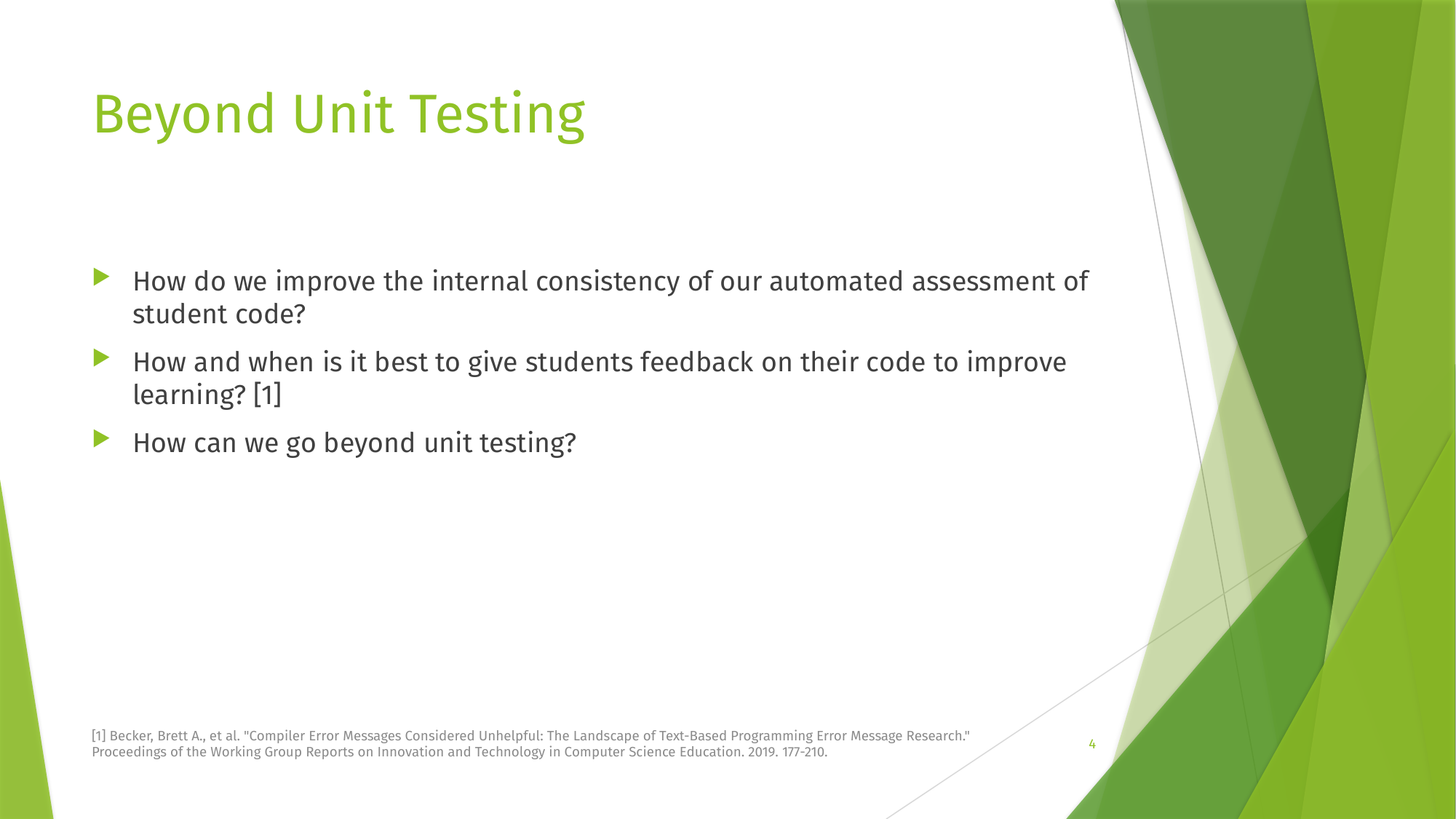

# Beyond Unit Testing
How do we improve the internal consistency of our automated assessment of student code?
How and when is it best to give students feedback on their code to improve learning? [1]
How can we go beyond unit testing?
[1] Becker, Brett A., et al. "Compiler Error Messages Considered Unhelpful: The Landscape of Text-Based Programming Error Message Research." Proceedings of the Working Group Reports on Innovation and Technology in Computer Science Education. 2019. 177-210.
4